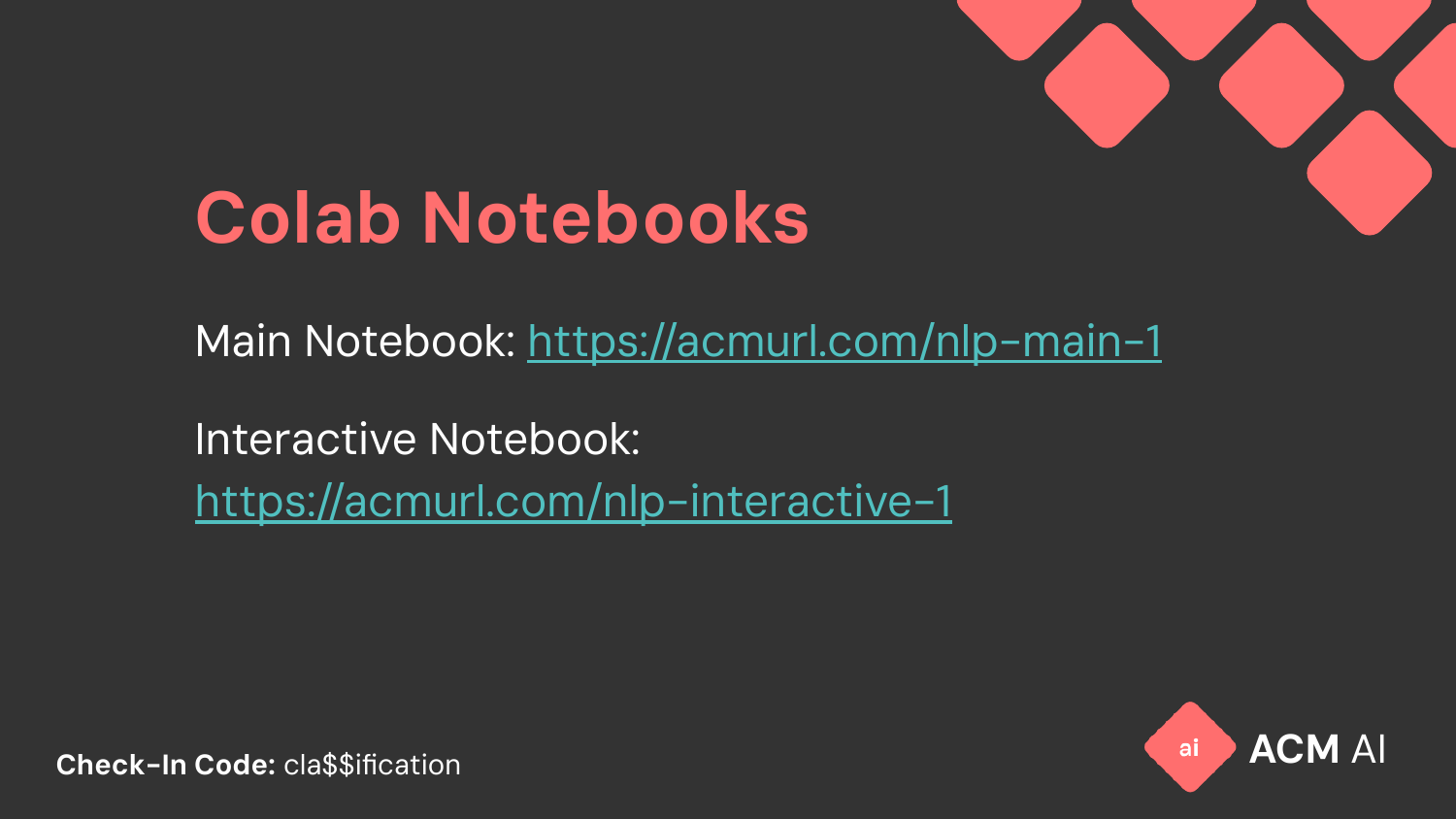

# Colab Notebooks
Main Notebook: https://acmurl.com/nlp-main-1
Interactive Notebook: https://acmurl.com/nlp-interactive-1